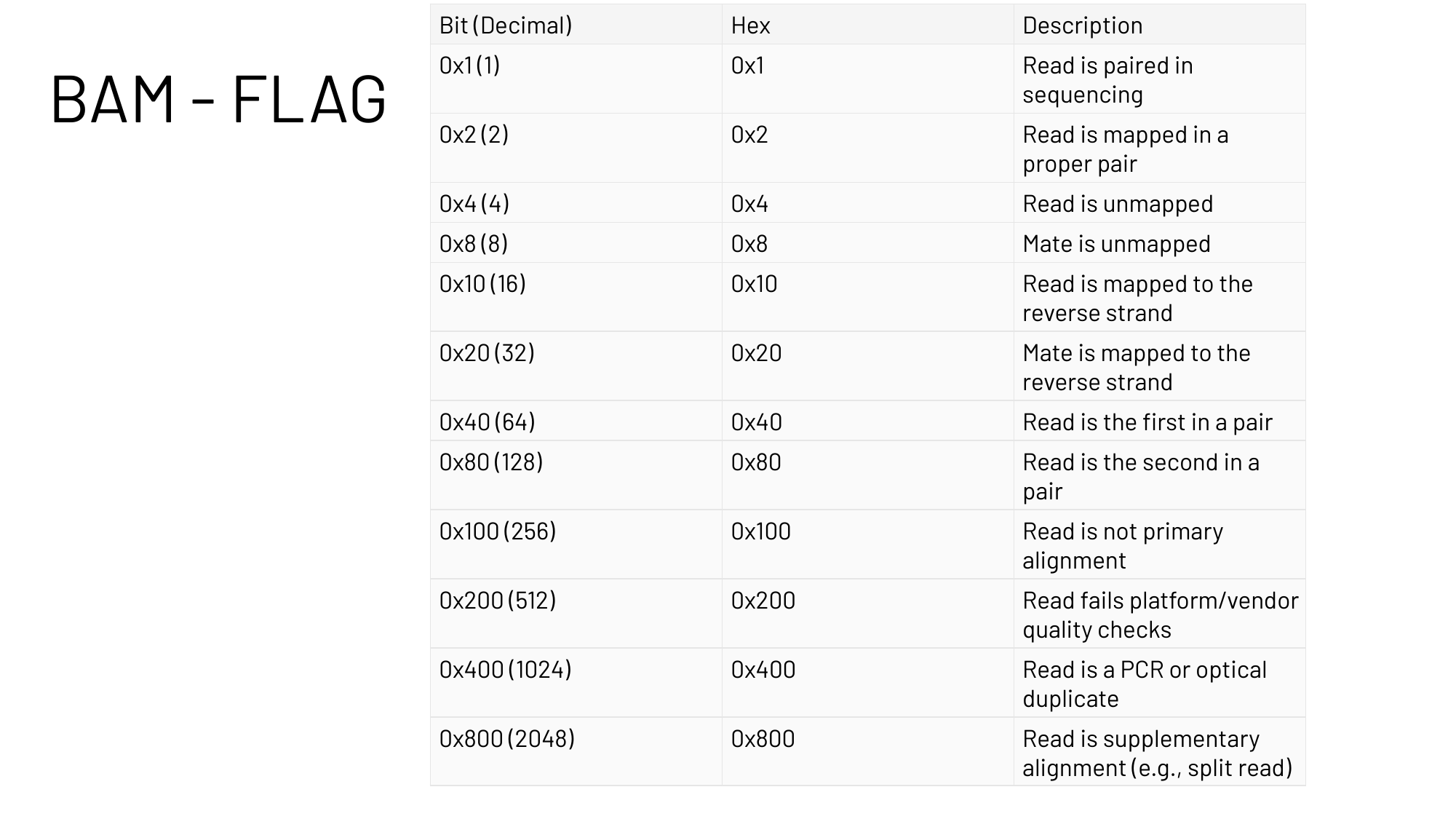

| Bit (Decimal) | Hex | Description |
| --- | --- | --- |
| 0x1 (1) | 0x1 | Read is paired in sequencing |
| 0x2 (2) | 0x2 | Read is mapped in a proper pair |
| 0x4 (4) | 0x4 | Read is unmapped |
| 0x8 (8) | 0x8 | Mate is unmapped |
| 0x10 (16) | 0x10 | Read is mapped to the reverse strand |
| 0x20 (32) | 0x20 | Mate is mapped to the reverse strand |
| 0x40 (64) | 0x40 | Read is the first in a pair |
| 0x80 (128) | 0x80 | Read is the second in a pair |
| 0x100 (256) | 0x100 | Read is not primary alignment |
| 0x200 (512) | 0x200 | Read fails platform/vendor quality checks |
| 0x400 (1024) | 0x400 | Read is a PCR or optical duplicate |
| 0x800 (2048) | 0x800 | Read is supplementary alignment (e.g., split read) |
# BAM - FLAG